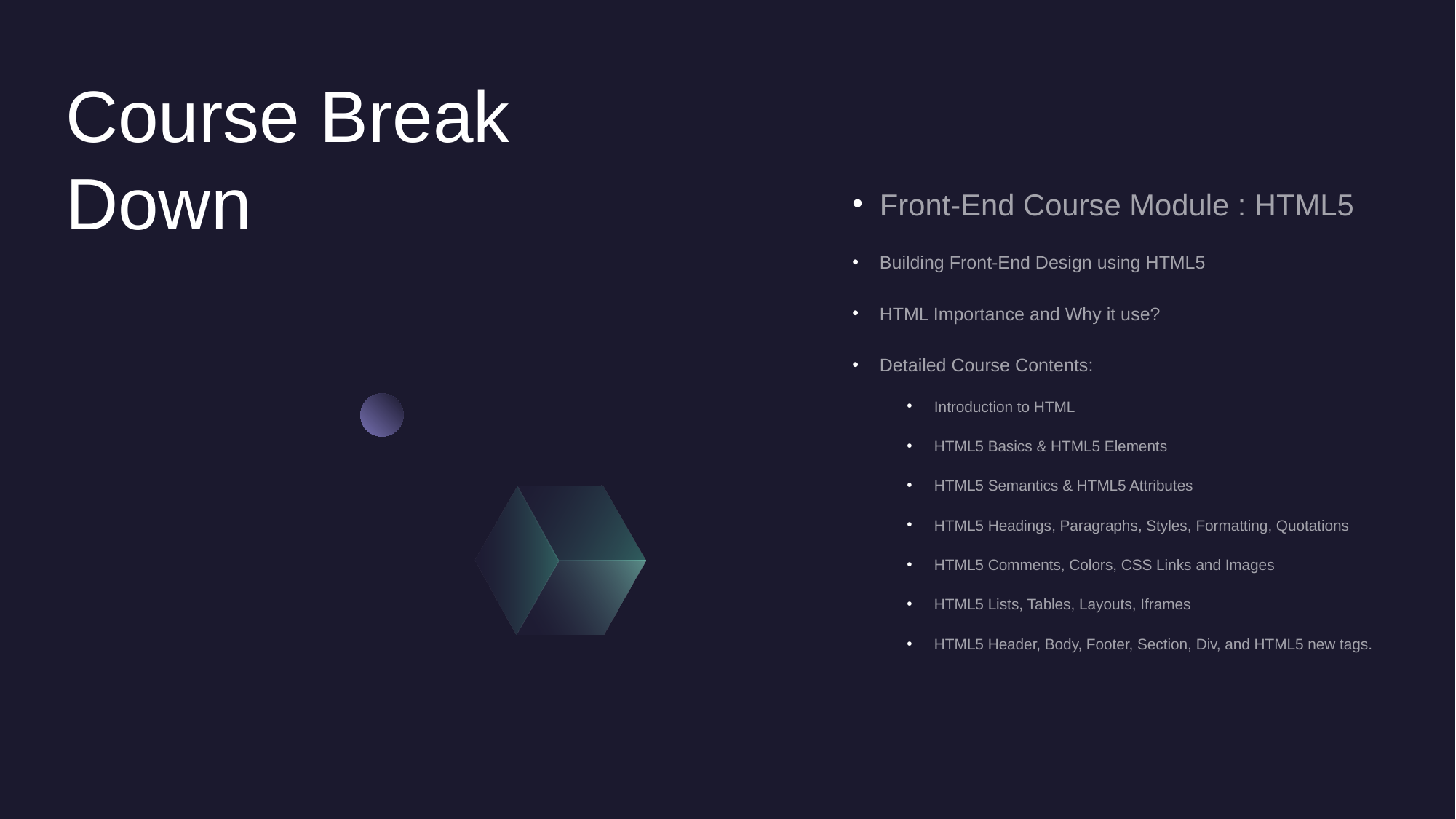

# Course Break Down
Front-End Course Module : HTML5
Building Front-End Design using HTML5
HTML Importance and Why it use?
Detailed Course Contents:
Introduction to HTML
HTML5 Basics & HTML5 Elements
HTML5 Semantics & HTML5 Attributes
HTML5 Headings, Paragraphs, Styles, Formatting, Quotations
HTML5 Comments, Colors, CSS Links and Images
HTML5 Lists, Tables, Layouts, Iframes
HTML5 Header, Body, Footer, Section, Div, and HTML5 new tags.